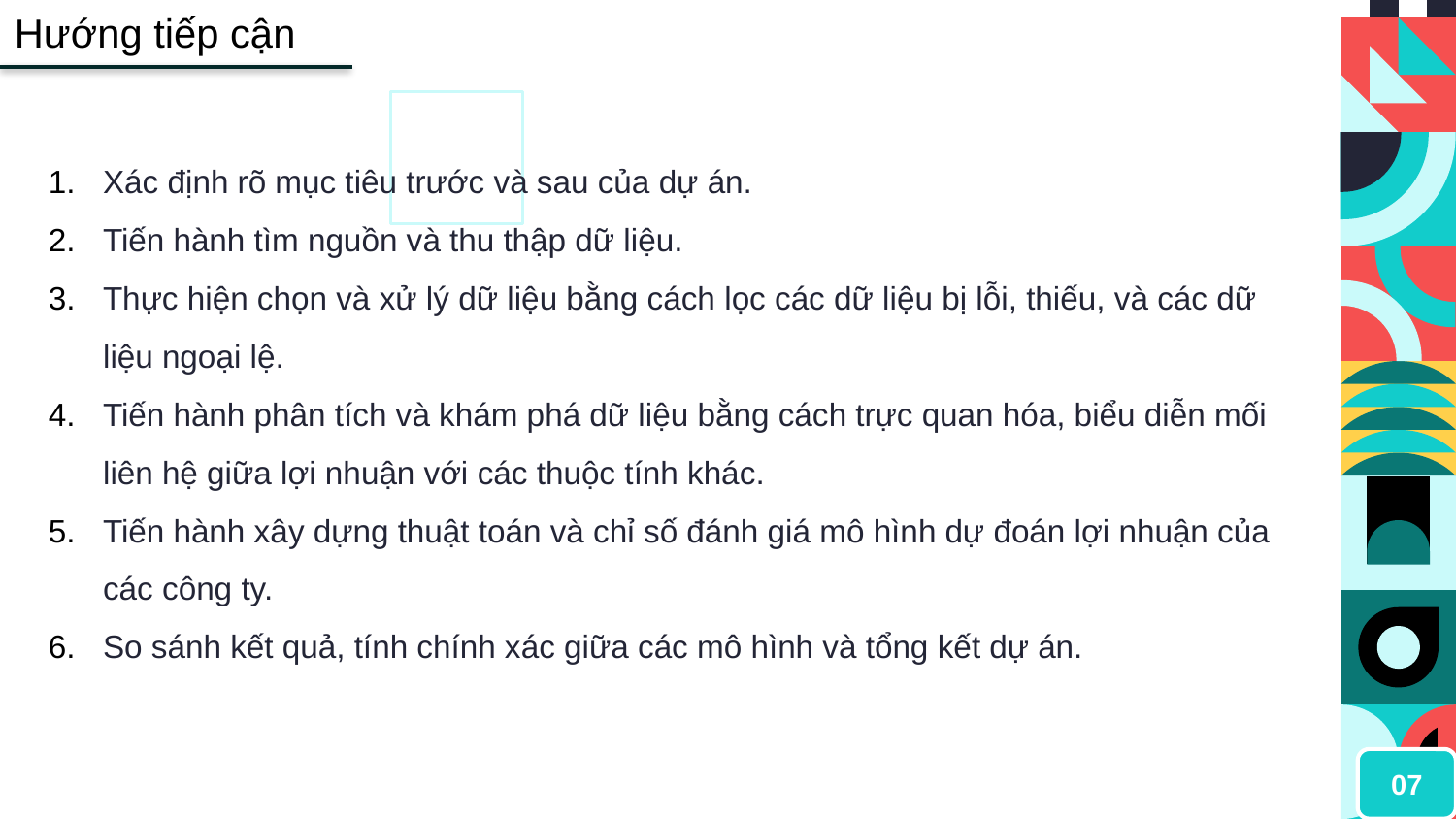

Hướng tiếp cận
Xác định rõ mục tiêu trước và sau của dự án.
Tiến hành tìm nguồn và thu thập dữ liệu.
Thực hiện chọn và xử lý dữ liệu bằng cách lọc các dữ liệu bị lỗi, thiếu, và các dữ liệu ngoại lệ.
Tiến hành phân tích và khám phá dữ liệu bằng cách trực quan hóa, biểu diễn mối liên hệ giữa lợi nhuận với các thuộc tính khác.
Tiến hành xây dựng thuật toán và chỉ số đánh giá mô hình dự đoán lợi nhuận của các công ty.
So sánh kết quả, tính chính xác giữa các mô hình và tổng kết dự án.

07